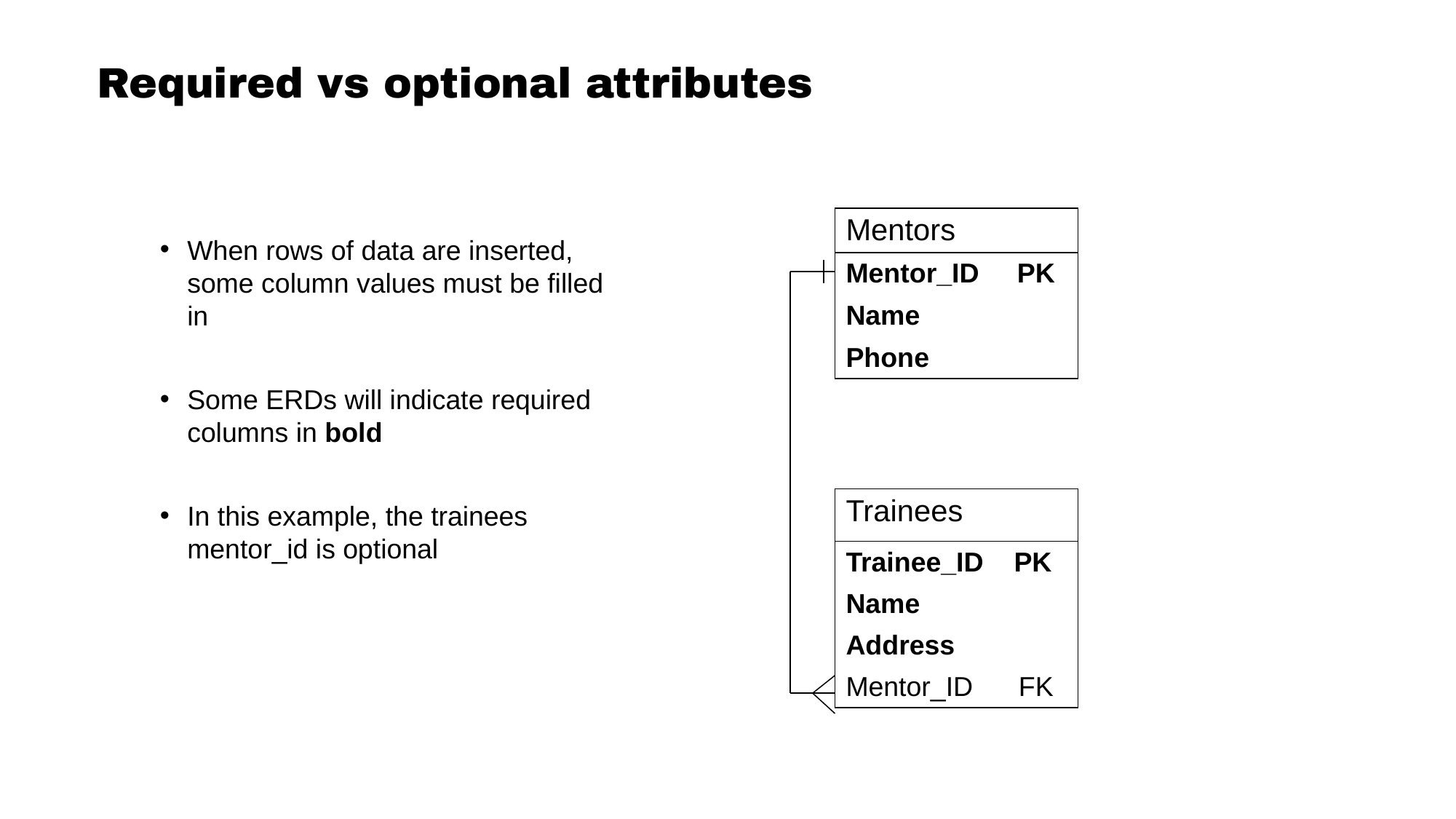

# Required vs optional attributes
| Mentors |
| --- |
| Mentor\_ID PK |
| Name |
| Phone |
When rows of data are inserted, some column values must be filled in

Some ERDs will indicate required columns in bold

In this example, the trainees mentor_id is optional

| Trainees |
| --- |
| Trainee\_ID PK |
| Name |
| Address |
| Mentor\_ID FK |